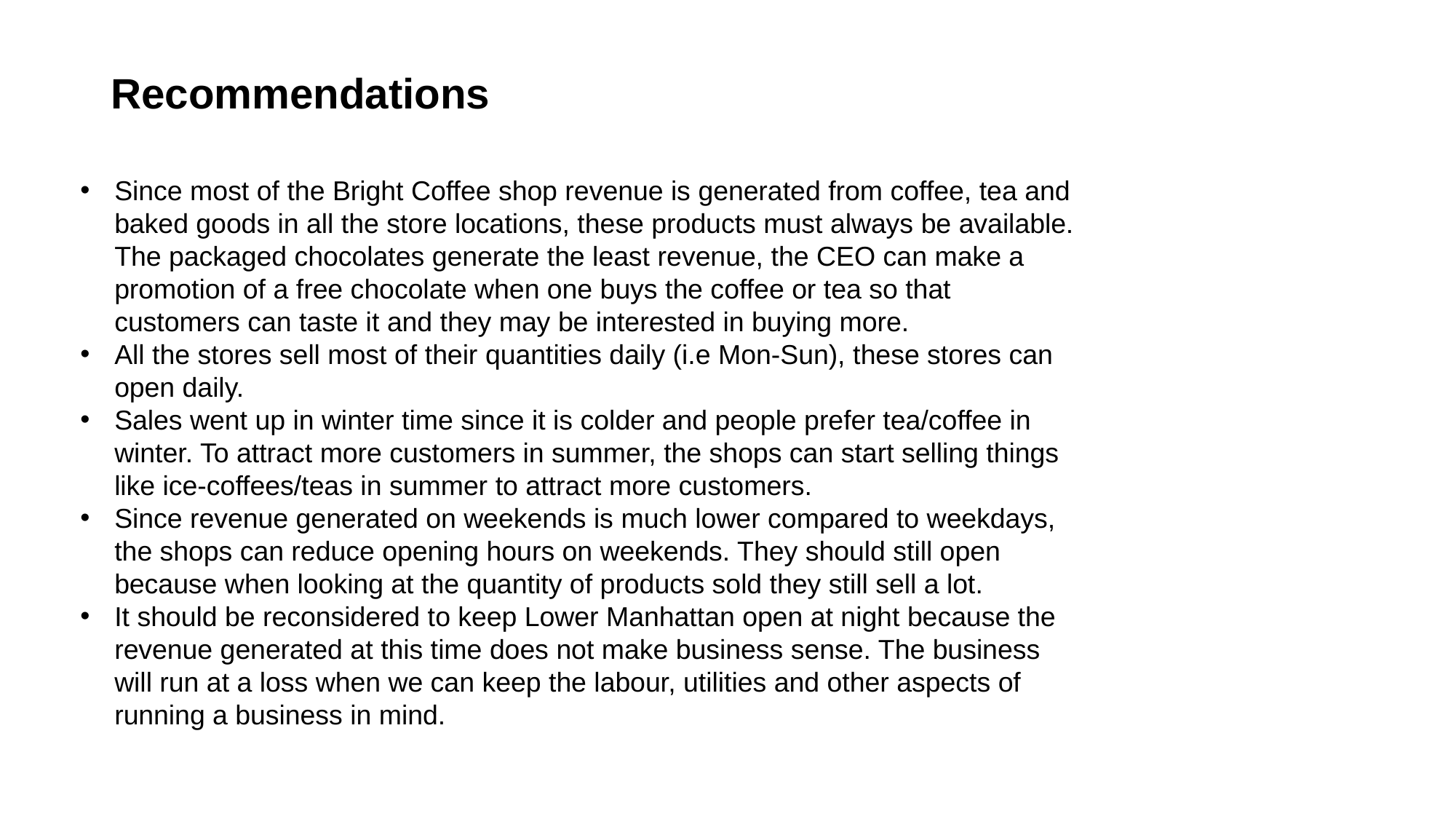

# Recommendations
Since most of the Bright Coffee shop revenue is generated from coffee, tea and baked goods in all the store locations, these products must always be available. The packaged chocolates generate the least revenue, the CEO can make a promotion of a free chocolate when one buys the coffee or tea so that customers can taste it and they may be interested in buying more.
All the stores sell most of their quantities daily (i.e Mon-Sun), these stores can open daily.
Sales went up in winter time since it is colder and people prefer tea/coffee in winter. To attract more customers in summer, the shops can start selling things like ice-coffees/teas in summer to attract more customers.
Since revenue generated on weekends is much lower compared to weekdays, the shops can reduce opening hours on weekends. They should still open because when looking at the quantity of products sold they still sell a lot.
It should be reconsidered to keep Lower Manhattan open at night because the revenue generated at this time does not make business sense. The business will run at a loss when we can keep the labour, utilities and other aspects of running a business in mind.